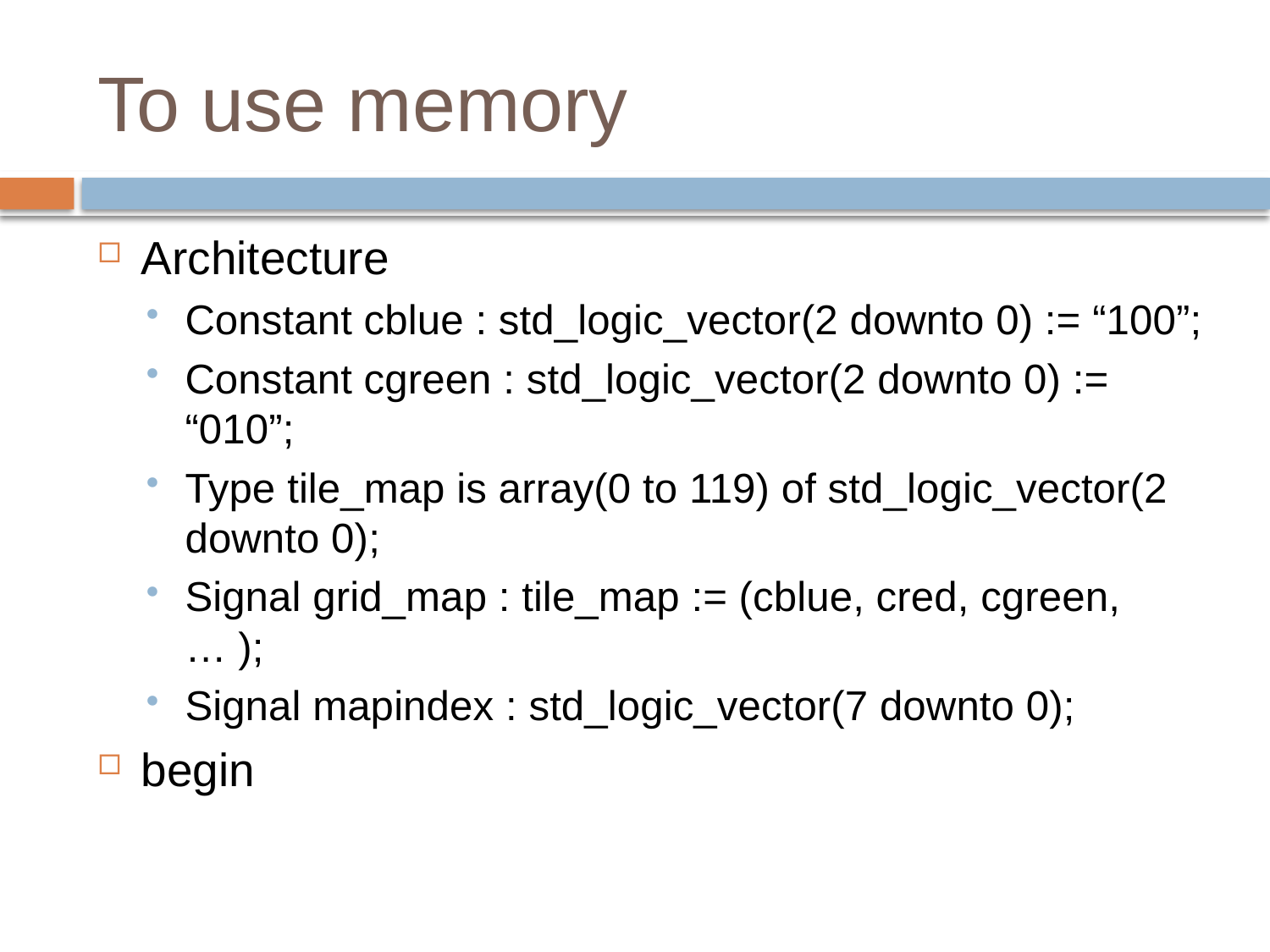

# To use memory
Architecture
Constant cblue : std_logic_vector(2 downto 0) := “100”;
Constant cgreen : std_logic_vector(2 downto 0) := “010”;
Type tile_map is array(0 to 119) of std_logic_vector(2 downto 0);
Signal grid_map : tile_map := (cblue, cred, cgreen, … );
Signal mapindex : std_logic_vector(7 downto 0);
begin